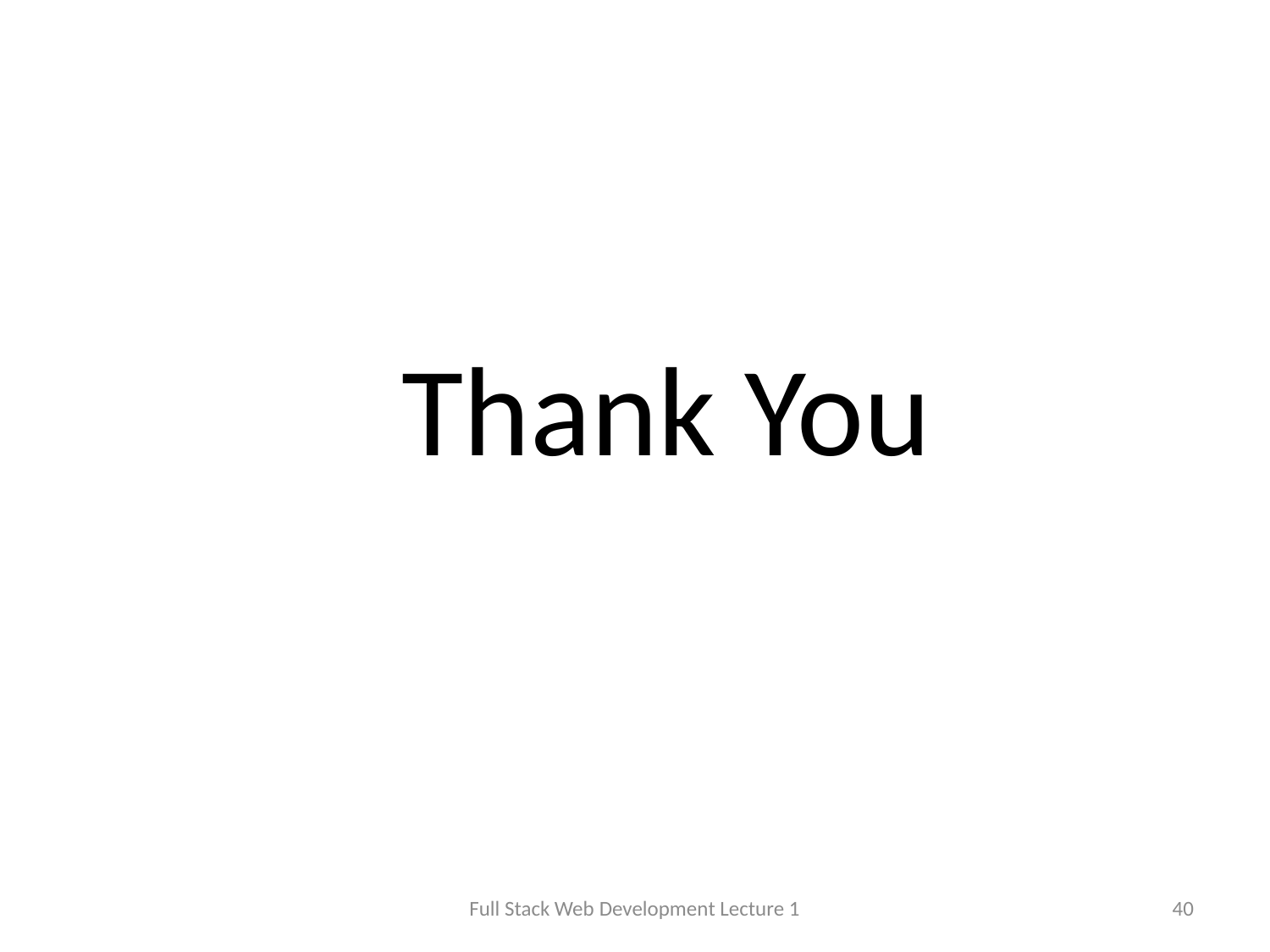

# Thank You
Full Stack Web Development Lecture 1
40